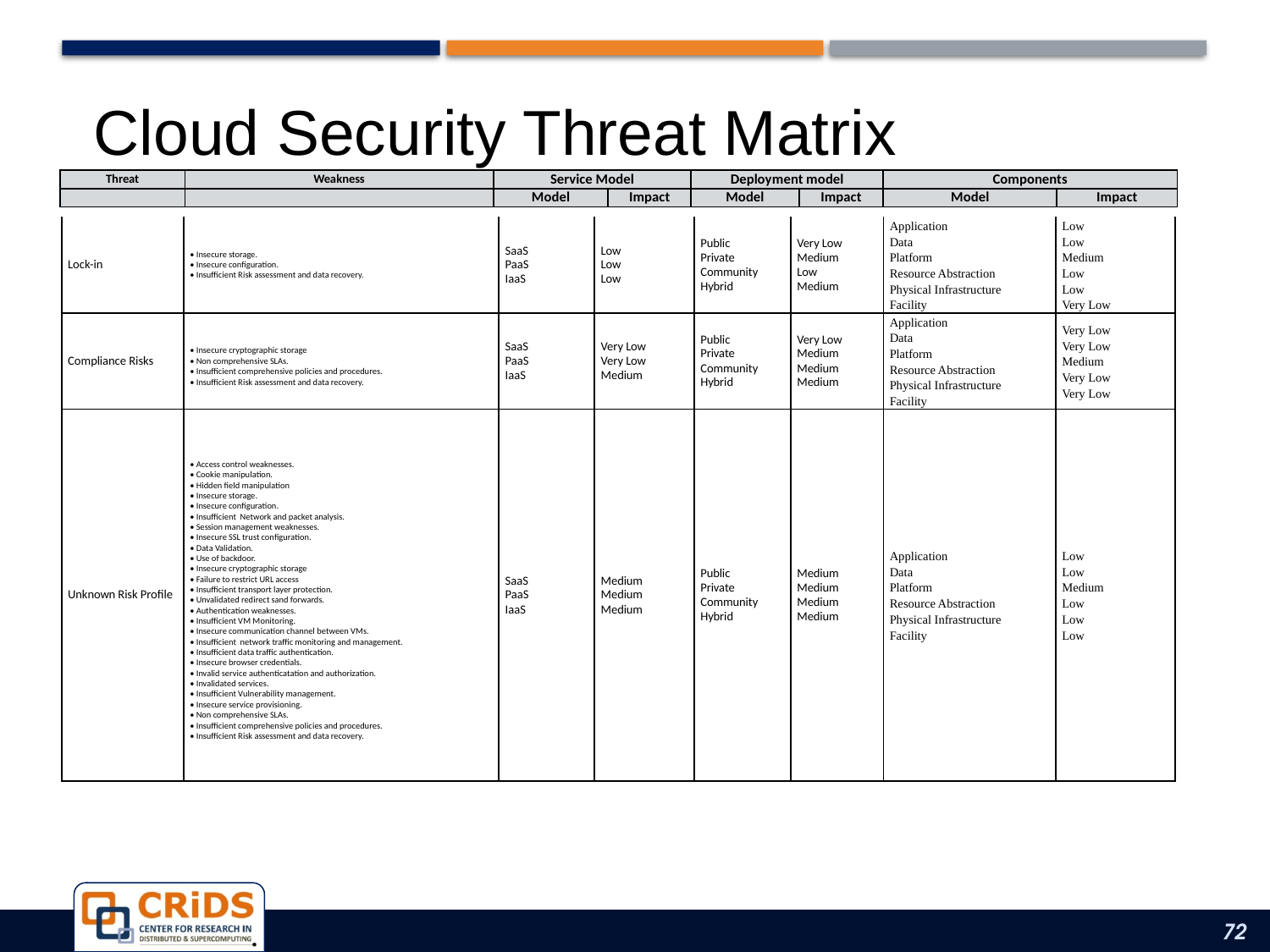

# Cloud Security Threat Matrix
| Threat | Weakness | Service Model |  | Deployment model |  | Components |  |
| --- | --- | --- | --- | --- | --- | --- | --- |
|  |  | Model | Impact | Model | Impact | Model | Impact |
| Lock-in | • Insecure storage. • Insecure configuration. • Insufficient Risk assessment and data recovery. | SaaS PaaS IaaS | Low Low Low | Public Private Community Hybrid | Very Low Medium Low Medium | Application Data Platform Resource Abstraction Physical Infrastructure Facility | Low Low Medium Low Low Very Low |
| --- | --- | --- | --- | --- | --- | --- | --- |
| Compliance Risks | • Insecure cryptographic storage • Non comprehensive SLAs. • Insufficient comprehensive policies and procedures. • Insufficient Risk assessment and data recovery. | SaaS PaaS IaaS | Very Low Very Low Medium | Public Private Community Hybrid | Very Low Medium Medium Medium | Application Data Platform Resource Abstraction Physical Infrastructure Facility | Very Low Very Low Medium Very Low Very Low |
| Unknown Risk Profile | • Access control weaknesses. • Cookie manipulation. • Hidden field manipulation • Insecure storage. • Insecure configuration. • Insufficient Network and packet analysis. • Session management weaknesses. • Insecure SSL trust configuration. • Data Validation. • Use of backdoor. • Insecure cryptographic storage • Failure to restrict URL access • Insufficient transport layer protection. • Unvalidated redirect sand forwards. • Authentication weaknesses. • Insufficient VM Monitoring. • Insecure communication channel between VMs. • Insufficient network traffic monitoring and management. • Insufficient data traffic authentication. • Insecure browser credentials. • Invalid service authenticatation and authorization. • Invalidated services. • Insufficient Vulnerability management. • Insecure service provisioning. • Non comprehensive SLAs. • Insufficient comprehensive policies and procedures. • Insufficient Risk assessment and data recovery. | SaaS PaaS IaaS | Medium Medium Medium | Public Private Community Hybrid | Medium Medium Medium Medium | Application Data Platform Resource Abstraction Physical Infrastructure Facility | Low Low Medium Low Low Low |